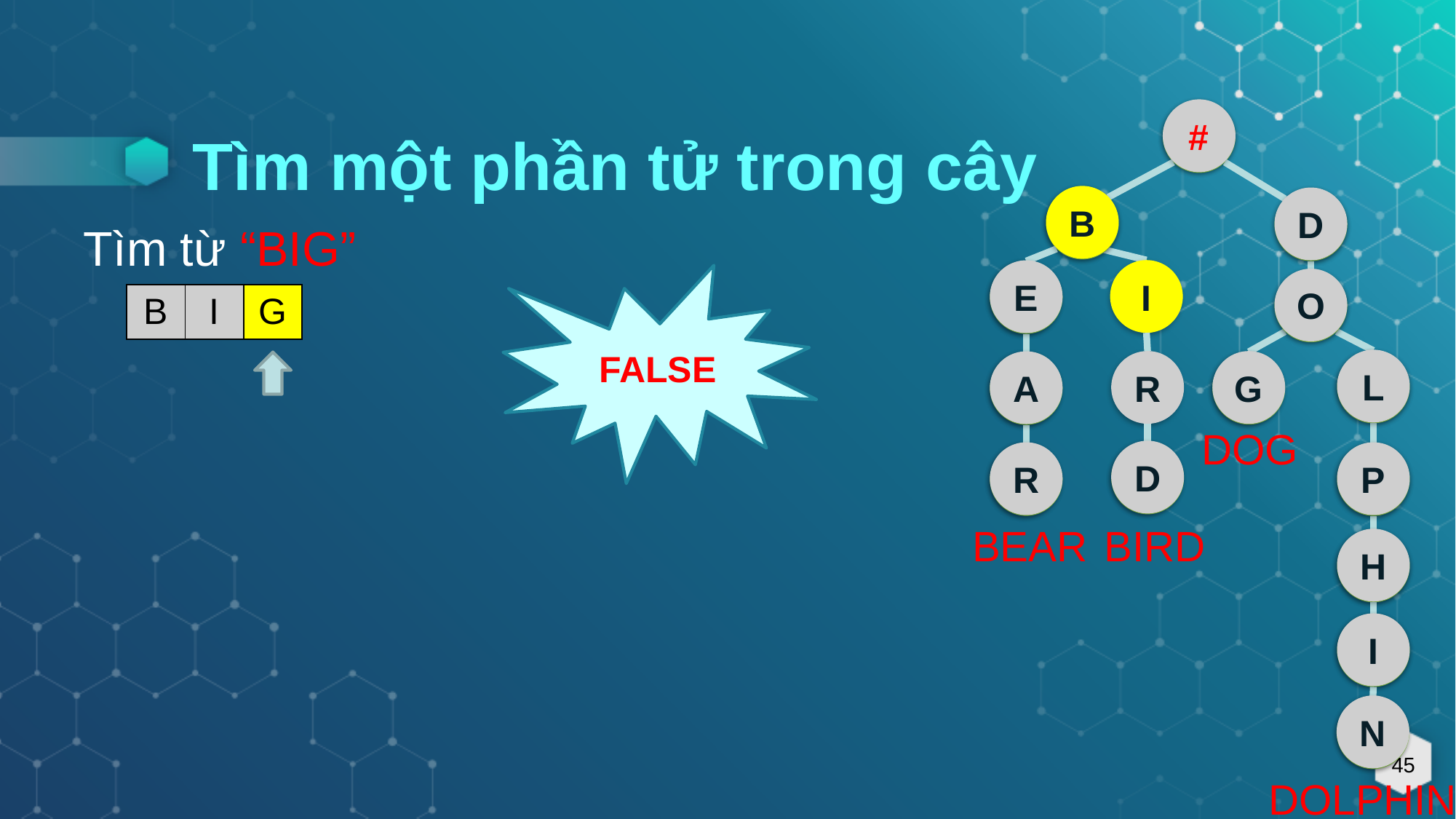

#
#
Tìm một phần tử trong cây
B
B
D
D
Tìm từ “BIG”
I
E
E
FALSE
O
O
| B | I | G |
| --- | --- | --- |
L
L
R
G
A
G

A
DOG
D
D
R
P
R
P
BEAR
BIRD
H
H
I
I
N
N
DOLPHIN